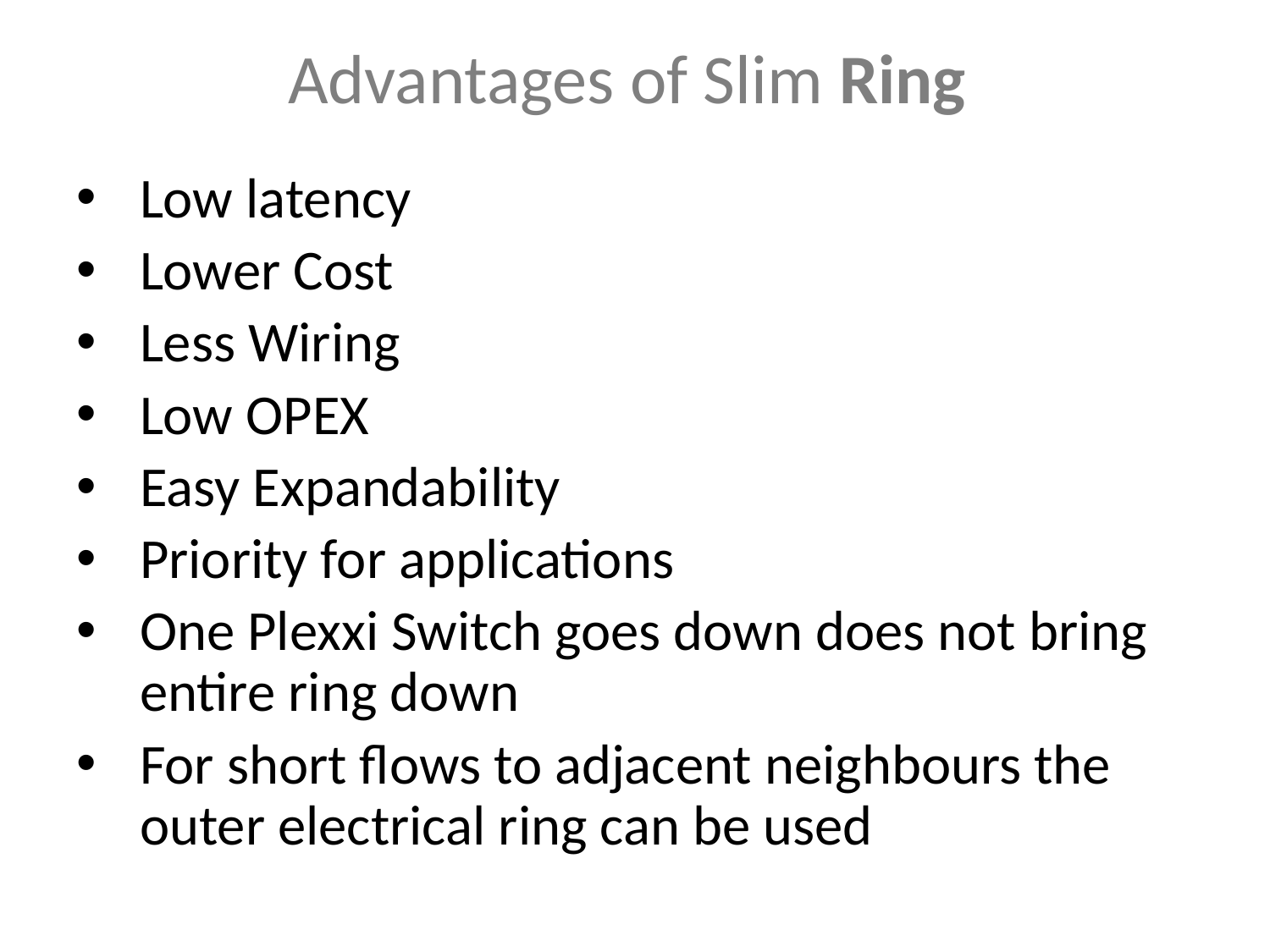

# Advantages of Slim Ring
Low latency
Lower Cost
Less Wiring
Low OPEX
Easy Expandability
Priority for applications
One Plexxi Switch goes down does not bring entire ring down
For short flows to adjacent neighbours the outer electrical ring can be used